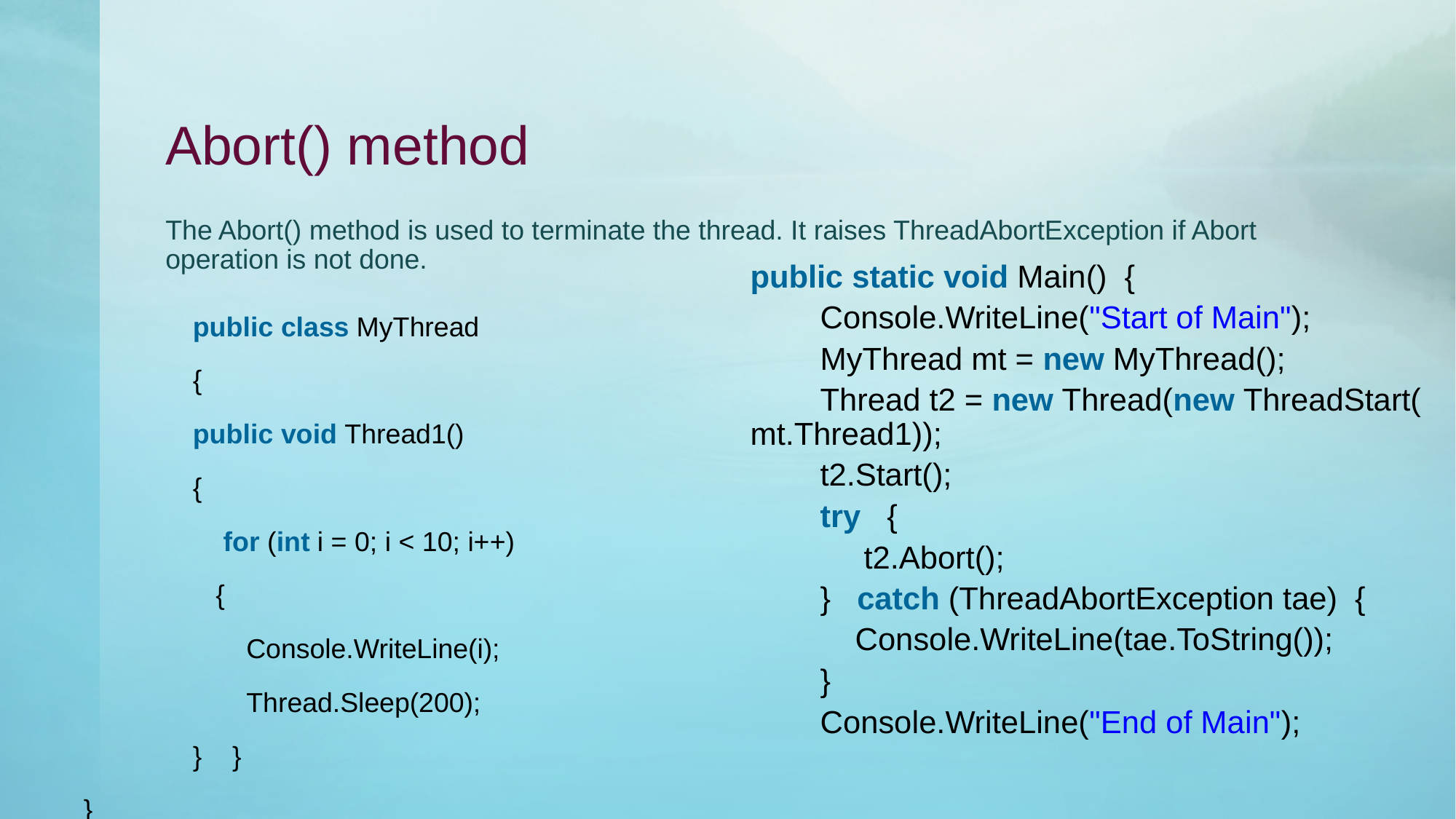

# Abort() method
The Abort() method is used to terminate the thread. It raises ThreadAbortException if Abort operation is not done.
public static void Main()  {
        Console.WriteLine("Start of Main");
        MyThread mt = new MyThread();
        Thread t2 = new Thread(new ThreadStart(mt.Thread1));
        t2.Start();
        try   {
             t2.Abort();
        }   catch (ThreadAbortException tae)  {
            Console.WriteLine(tae.ToString());
        }
        Console.WriteLine("End of Main");

              	public class MyThread
   	{
	public void Thread1()
    	{
        	    for (int i = 0; i < 10; i++)
        	   {
            	       Console.WriteLine(i);
            	       Thread.Sleep(200);
        	}    }
}